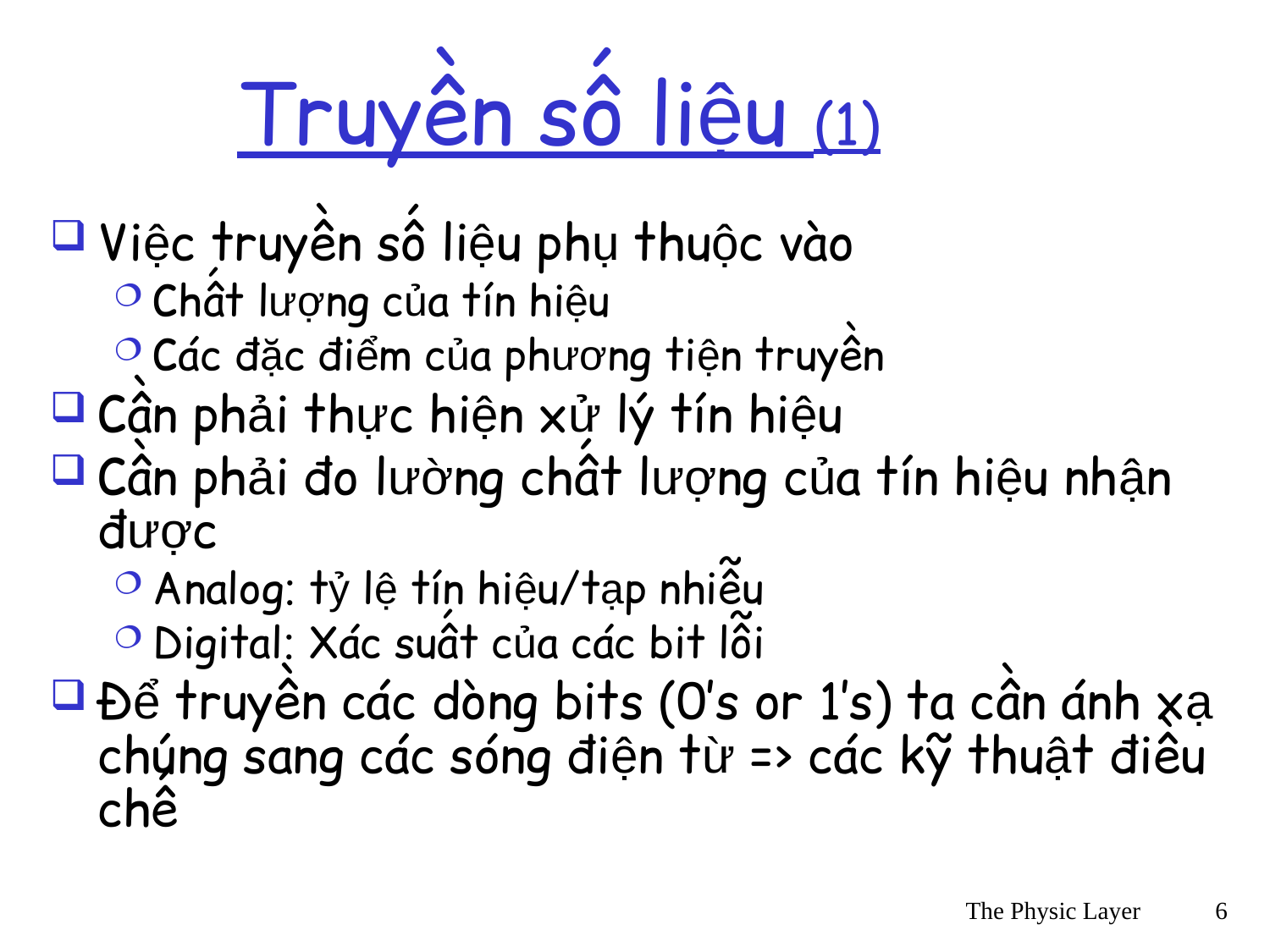

# Truyền số liệu (1)
Việc truyền số liệu phụ thuộc vào
Chất lượng của tín hiệu
Các đặc điểm của phương tiện truyền
Cần phải thực hiện xử lý tín hiệu
Cần phải đo lường chất lượng của tín hiệu nhận được
Analog: tỷ lệ tín hiệu/tạp nhiễu
Digital: Xác suất của các bit lỗi
Để truyền các dòng bits (0’s or 1’s) ta cần ánh xạ chúng sang các sóng điện từ => các kỹ thuật điều chế
The Physic Layer
6